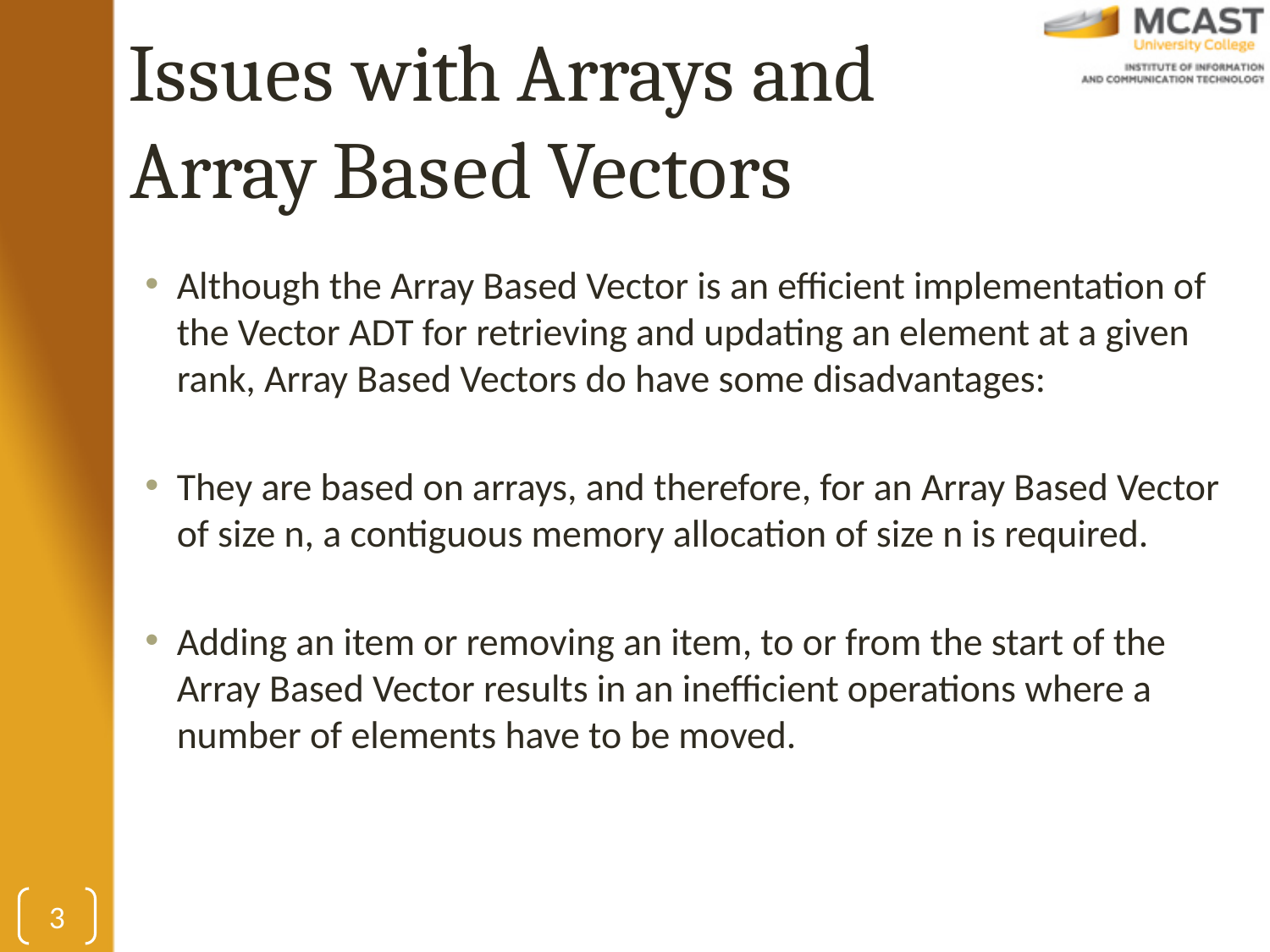

# Issues with Arrays and Array Based Vectors
Although the Array Based Vector is an efficient implementation of the Vector ADT for retrieving and updating an element at a given rank, Array Based Vectors do have some disadvantages:

They are based on arrays, and therefore, for an Array Based Vector of size n, a contiguous memory allocation of size n is required.

Adding an item or removing an item, to or from the start of the Array Based Vector results in an inefficient operations where a number of elements have to be moved.
3